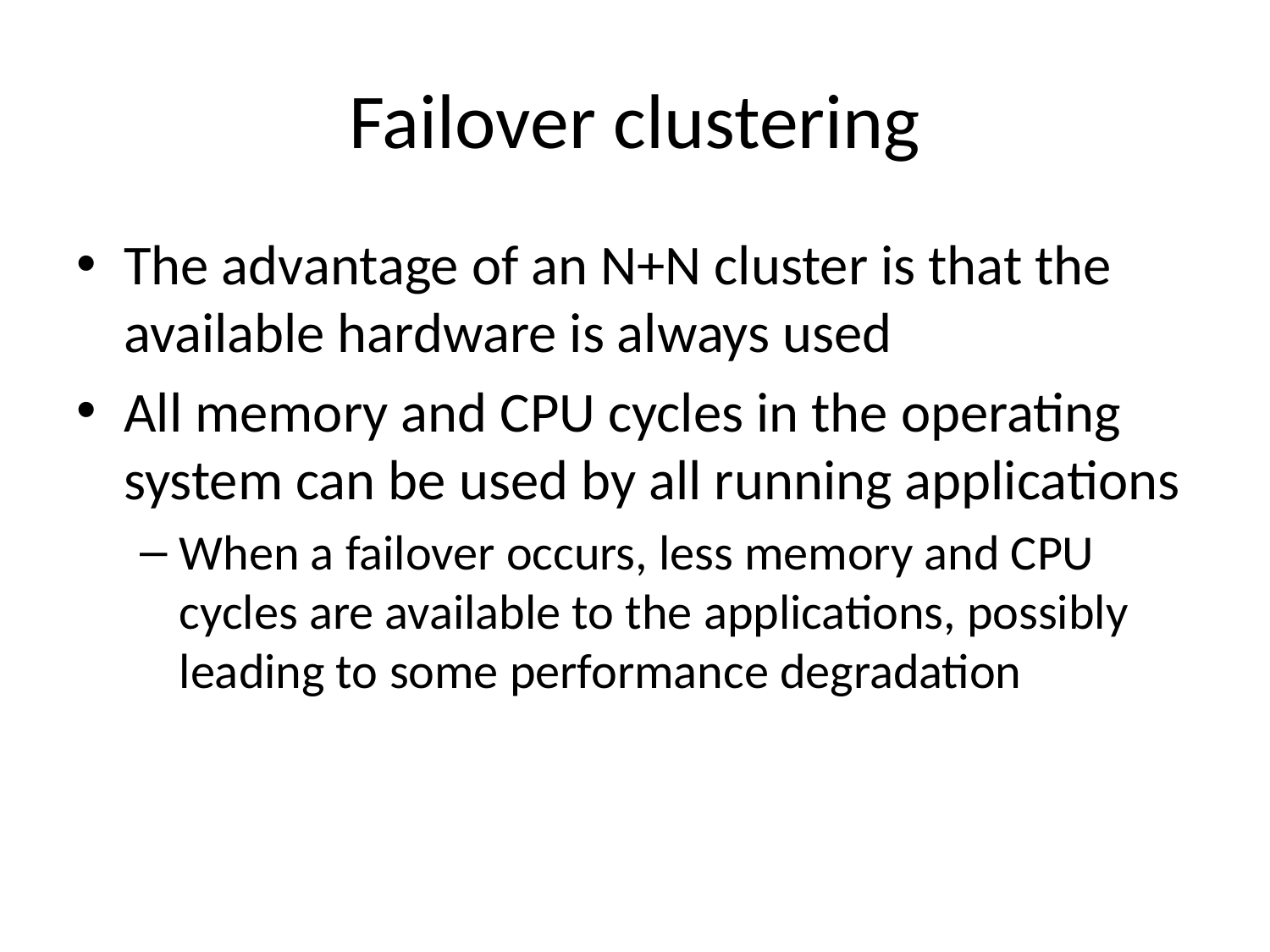

# Failover clustering
The advantage of an N+N cluster is that the available hardware is always used
All memory and CPU cycles in the operating system can be used by all running applications
When a failover occurs, less memory and CPU cycles are available to the applications, possibly leading to some performance degradation